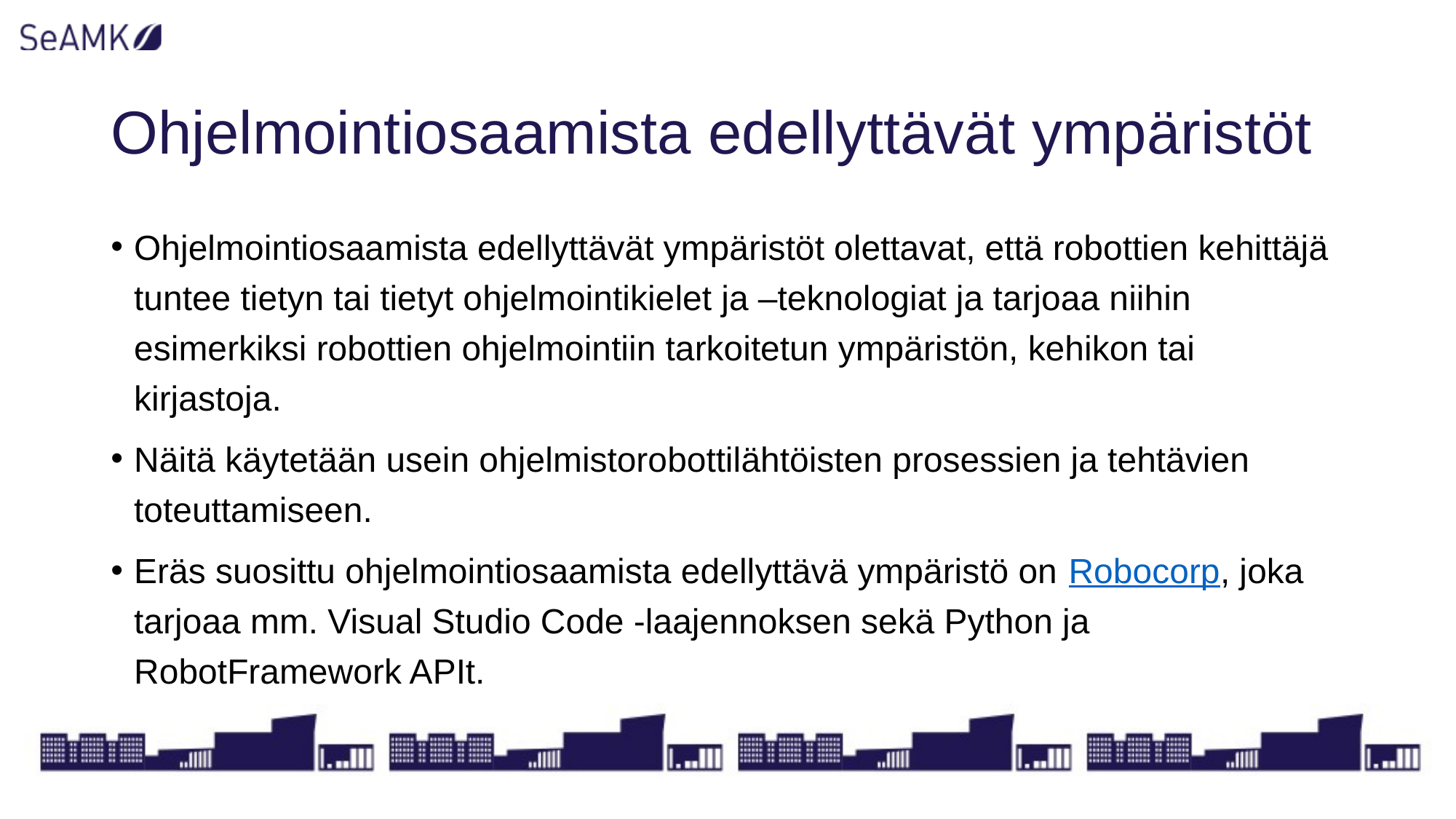

# Ohjelmointiosaamista edellyttävät ympäristöt
Ohjelmointiosaamista edellyttävät ympäristöt olettavat, että robottien kehittäjä tuntee tietyn tai tietyt ohjelmointikielet ja –teknologiat ja tarjoaa niihin esimerkiksi robottien ohjelmointiin tarkoitetun ympäristön, kehikon tai kirjastoja.
Näitä käytetään usein ohjelmistorobottilähtöisten prosessien ja tehtävien toteuttamiseen.
Eräs suosittu ohjelmointiosaamista edellyttävä ympäristö on Robocorp, joka tarjoaa mm. Visual Studio Code -laajennoksen sekä Python ja RobotFramework APIt.